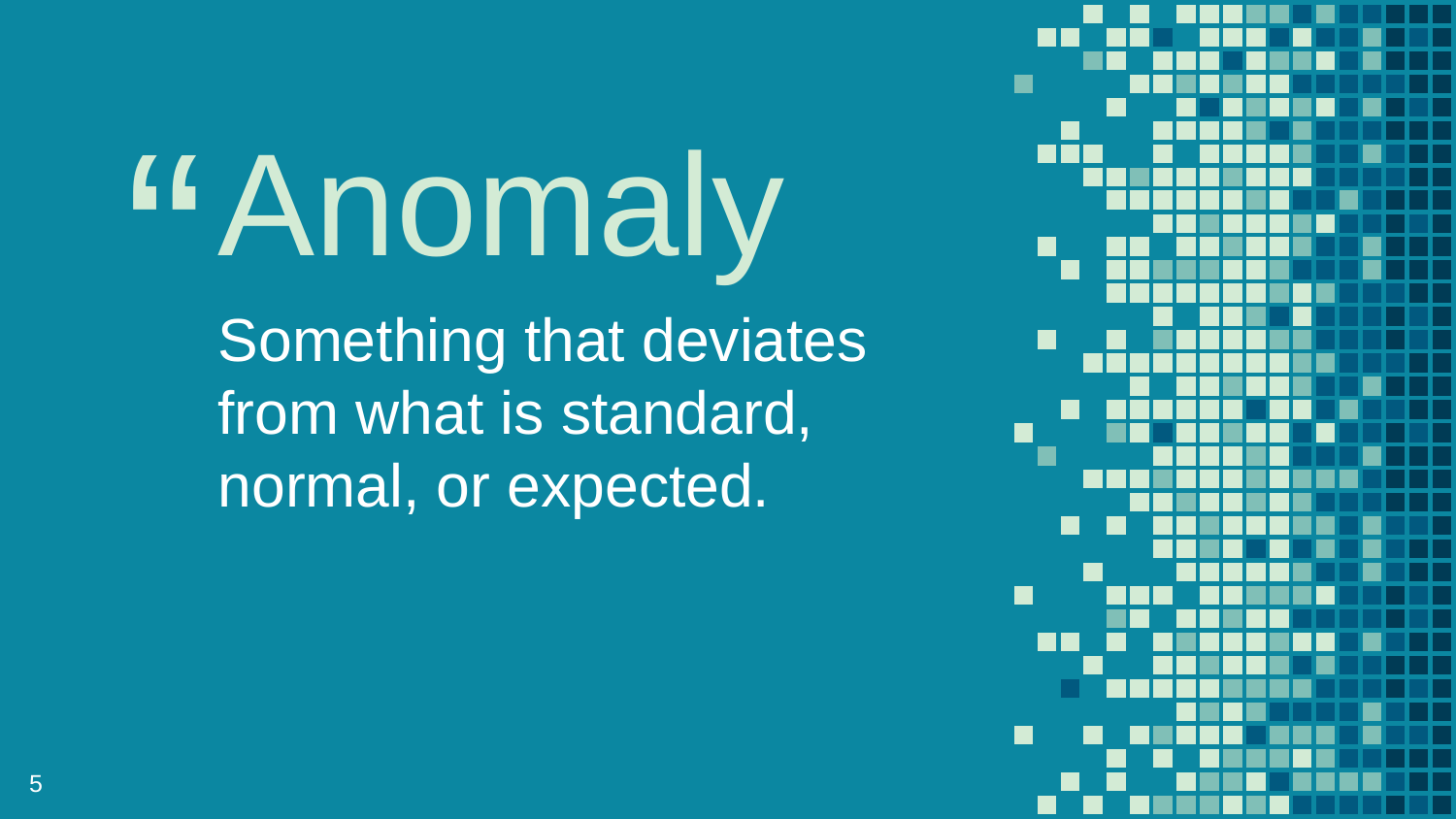

Anomaly
Something that deviates from what is standard, normal, or expected.
5